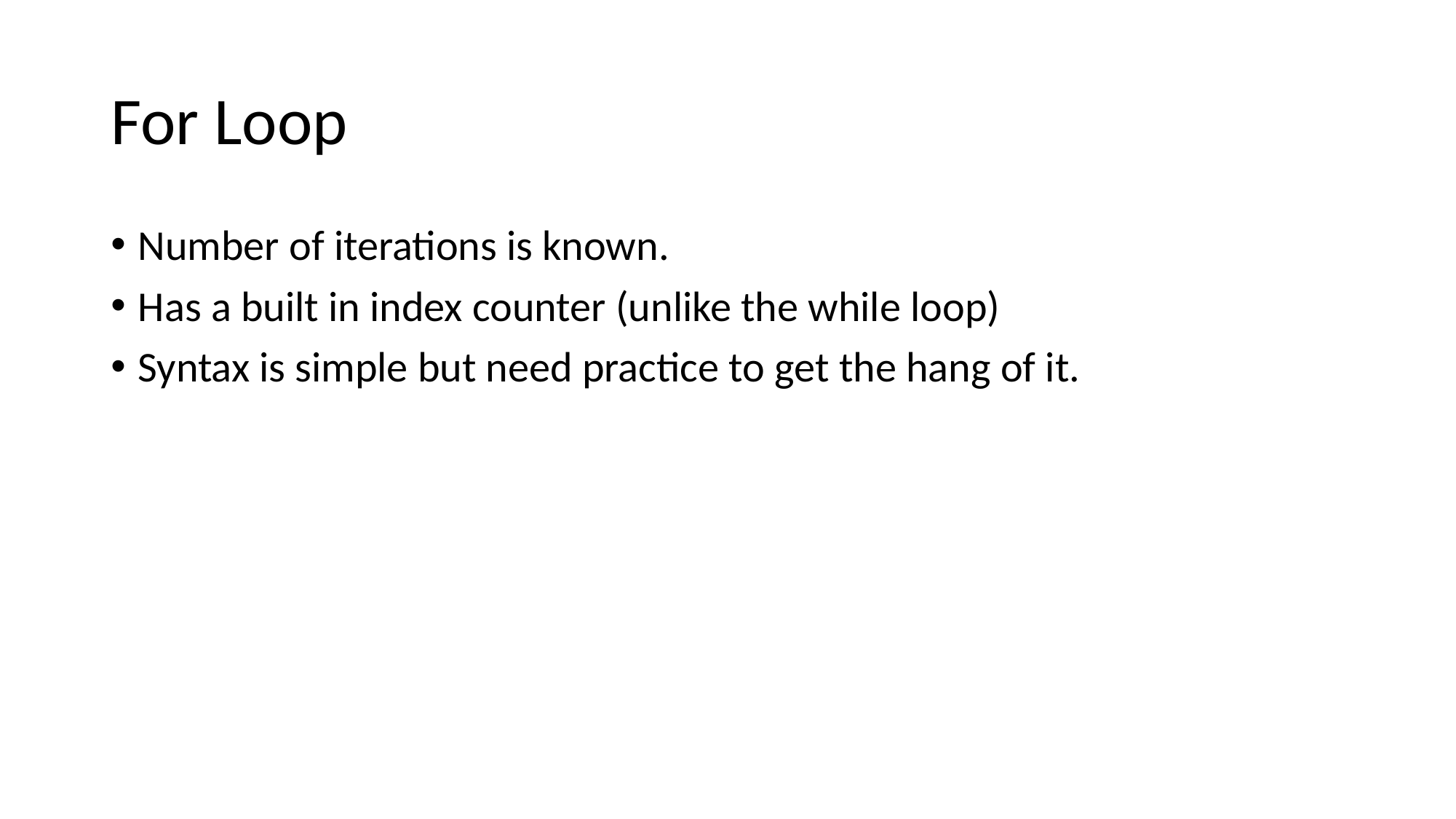

# For Loop
Number of iterations is known.
Has a built in index counter (unlike the while loop)
Syntax is simple but need practice to get the hang of it.